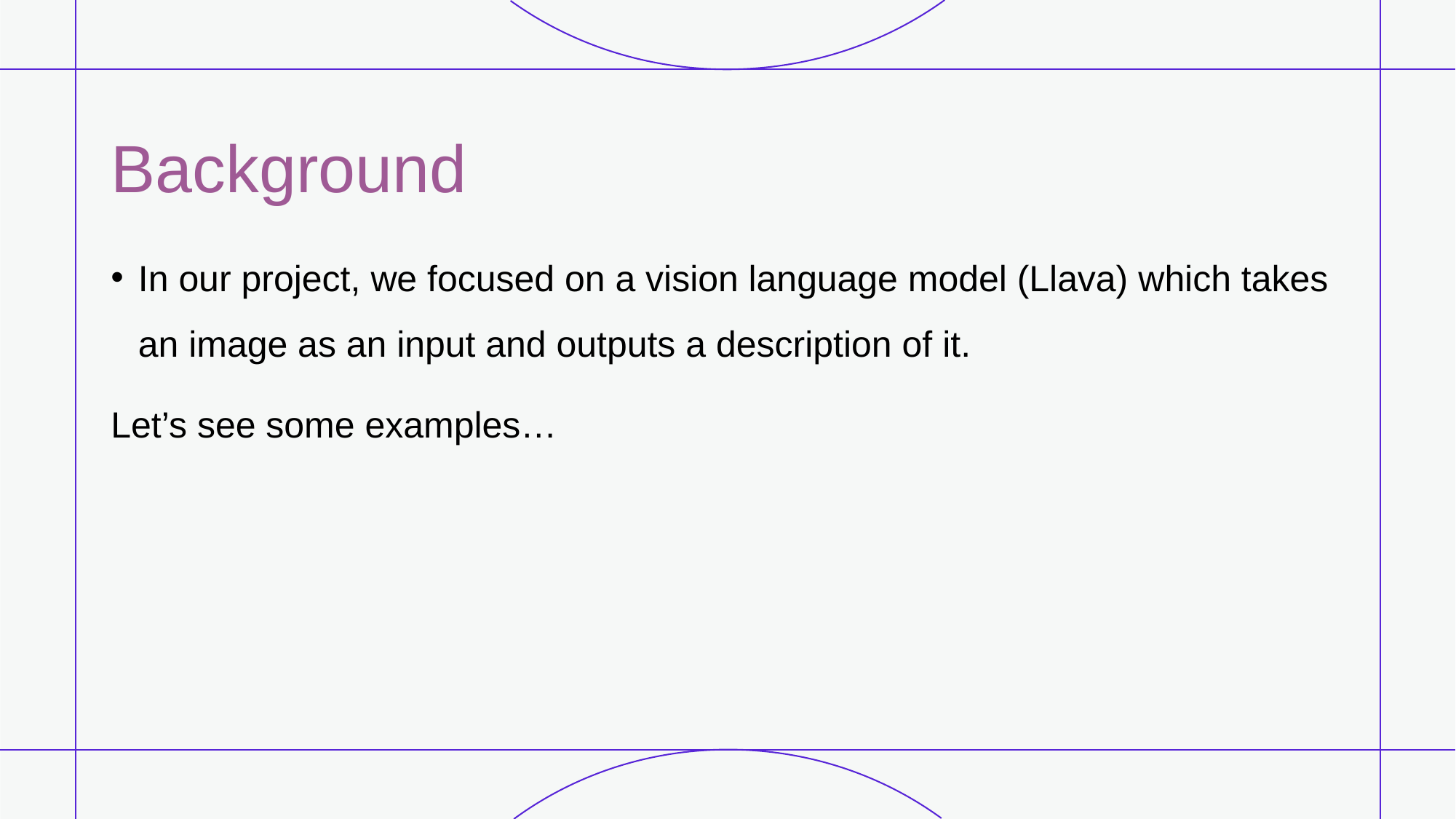

# Background
In our project, we focused on a vision language model (Llava) which takes an image as an input and outputs a description of it.
Let’s see some examples…